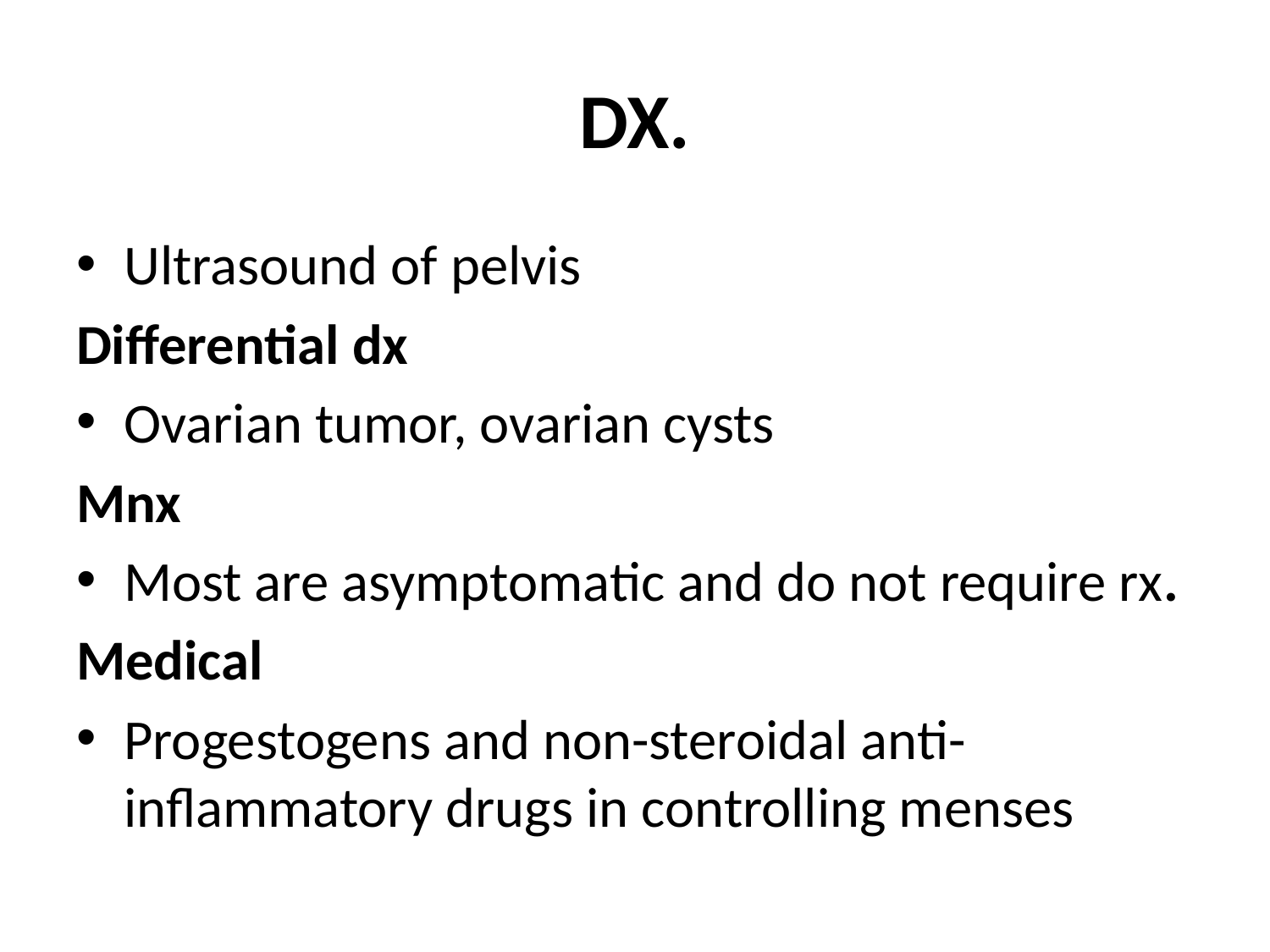

# DX.
Ultrasound of pelvis
Differential dx
Ovarian tumor, ovarian cysts
Mnx
Most are asymptomatic and do not require rx.
Medical
Progestogens and non-steroidal anti-inflammatory drugs in controlling menses